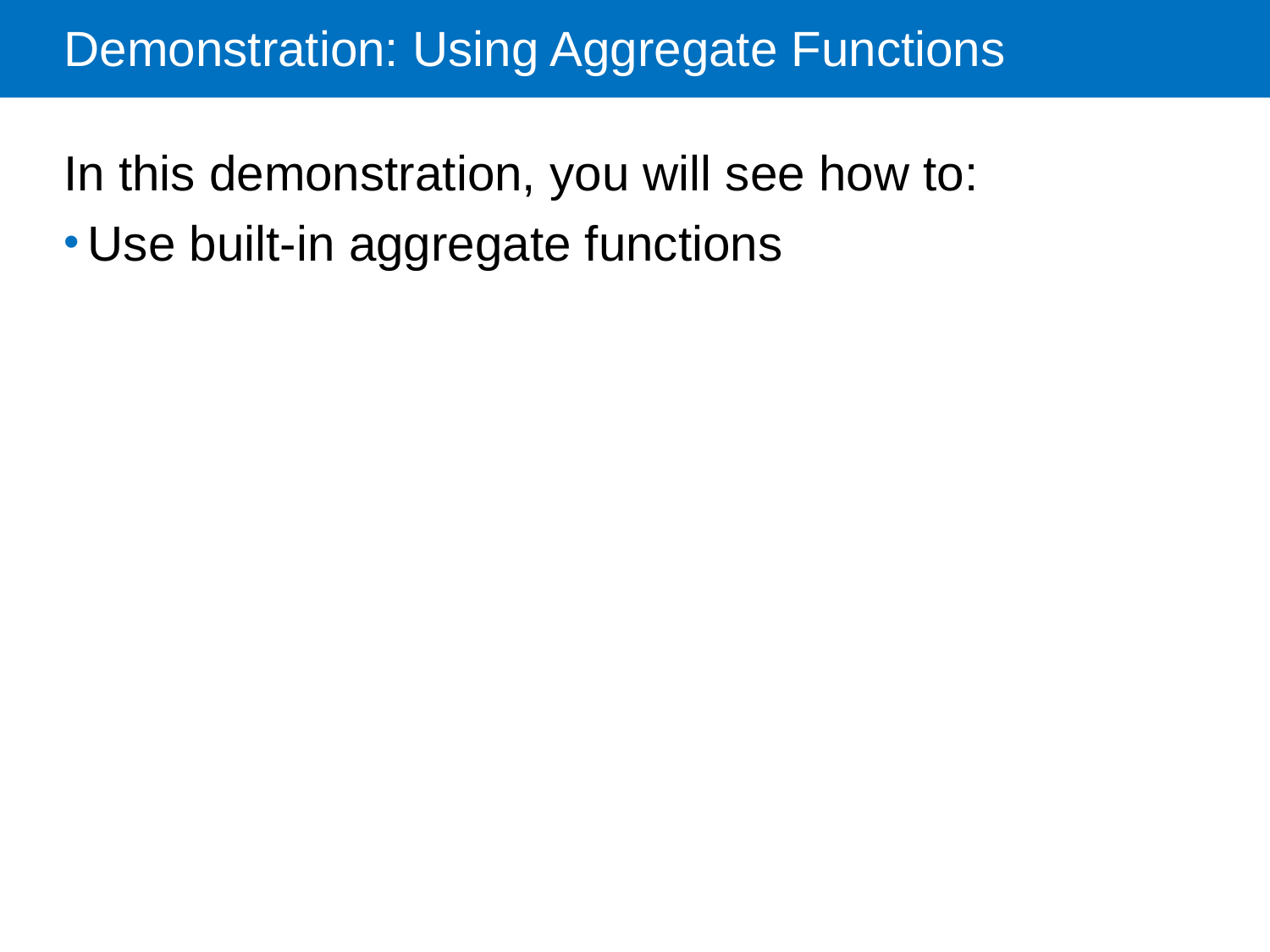

# Demonstration: Using Aggregate Functions
In this demonstration, you will see how to:
Use built-in aggregate functions